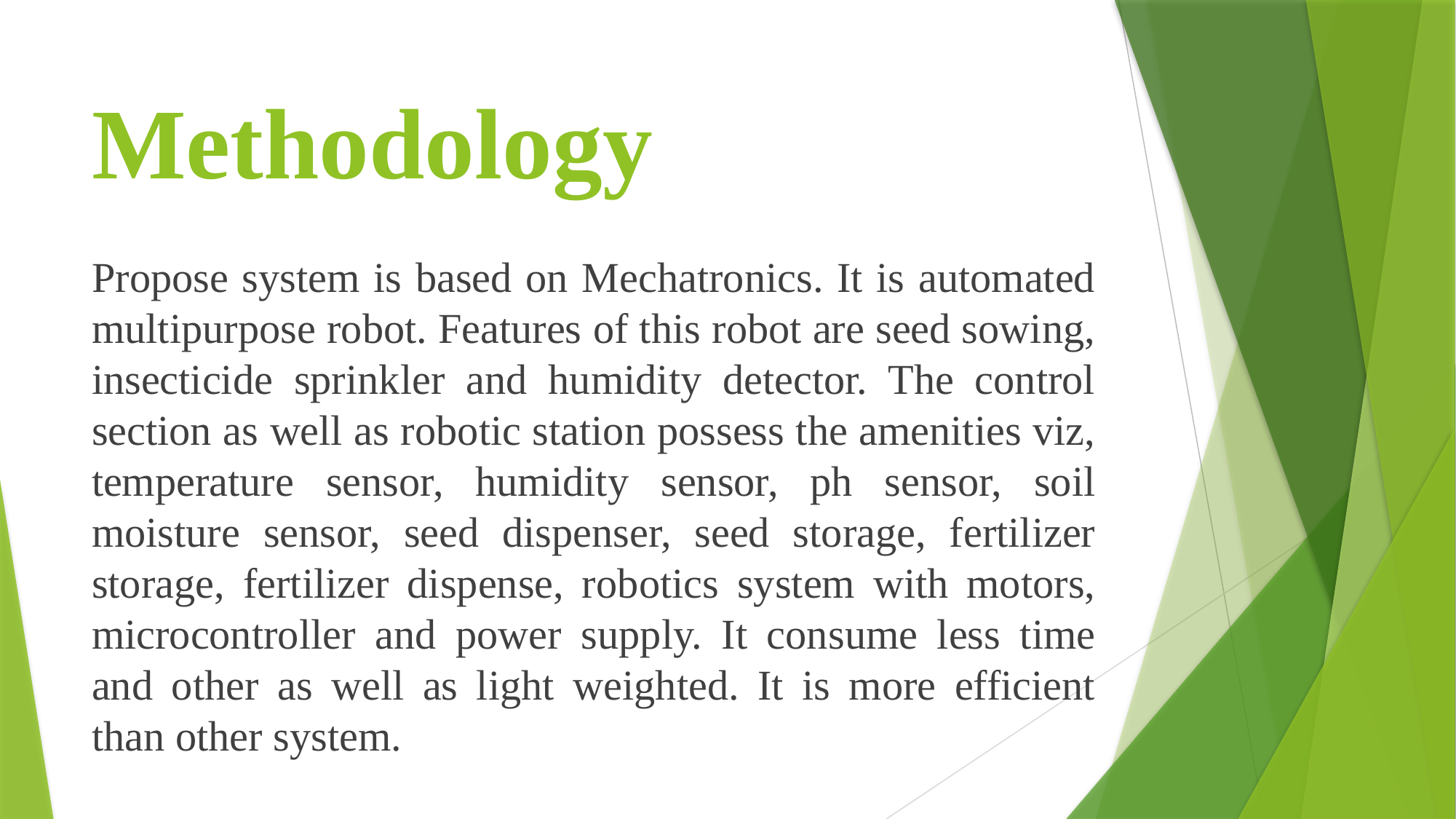

# Methodology
Propose system is based on Mechatronics. It is automated multipurpose robot. Features of this robot are seed sowing, insecticide sprinkler and humidity detector. The control section as well as robotic station possess the amenities viz, temperature sensor, humidity sensor, ph sensor, soil moisture sensor, seed dispenser, seed storage, fertilizer storage, fertilizer dispense, robotics system with motors, microcontroller and power supply. It consume less time and other as well as light weighted. It is more efficient than other system.